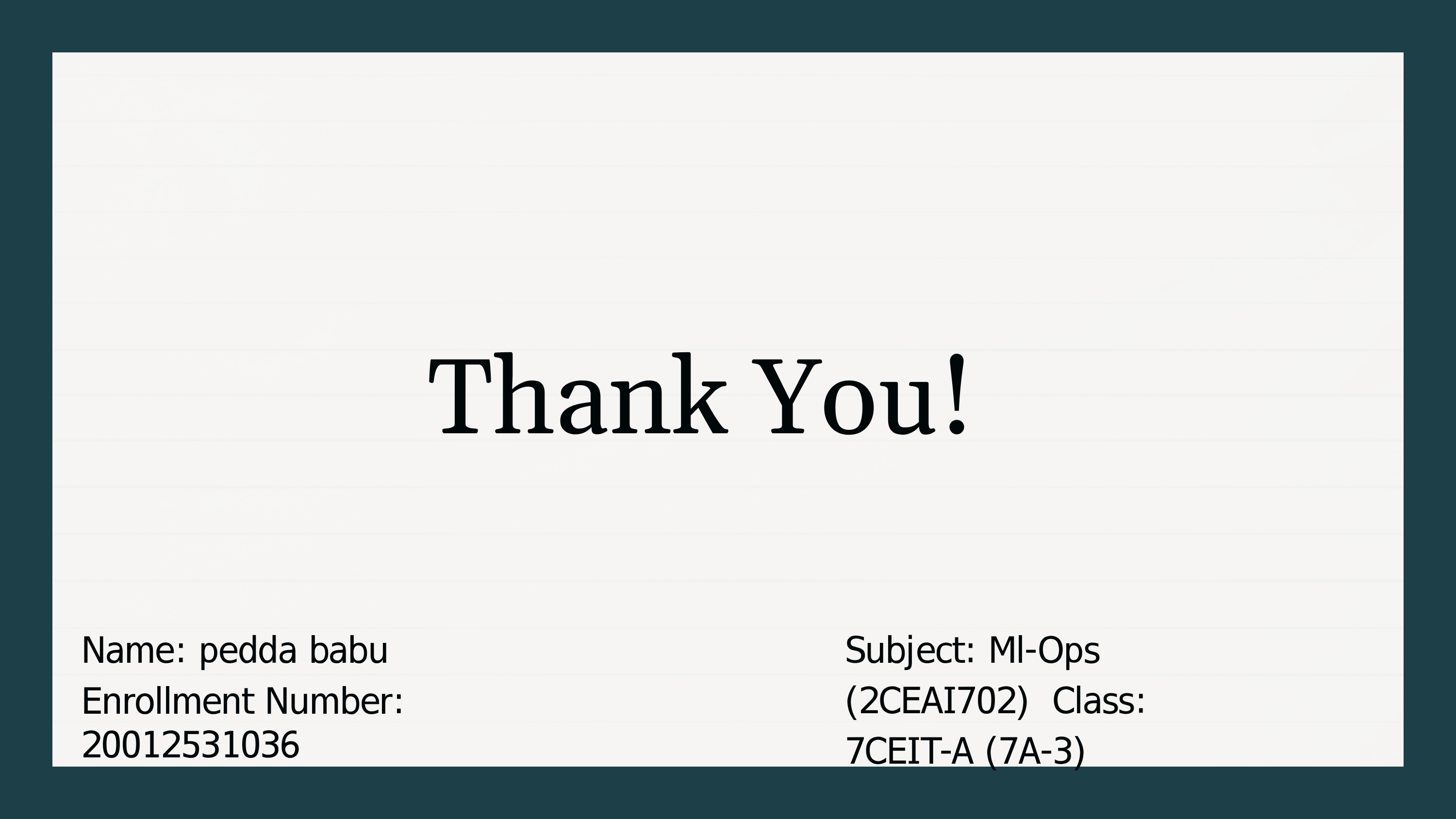

# Thank You!
Name: pedda babu
Enrollment Number: 20012531036
Subject: Ml-Ops (2CEAI702)  Class: 7CEIT-A (7A-3)